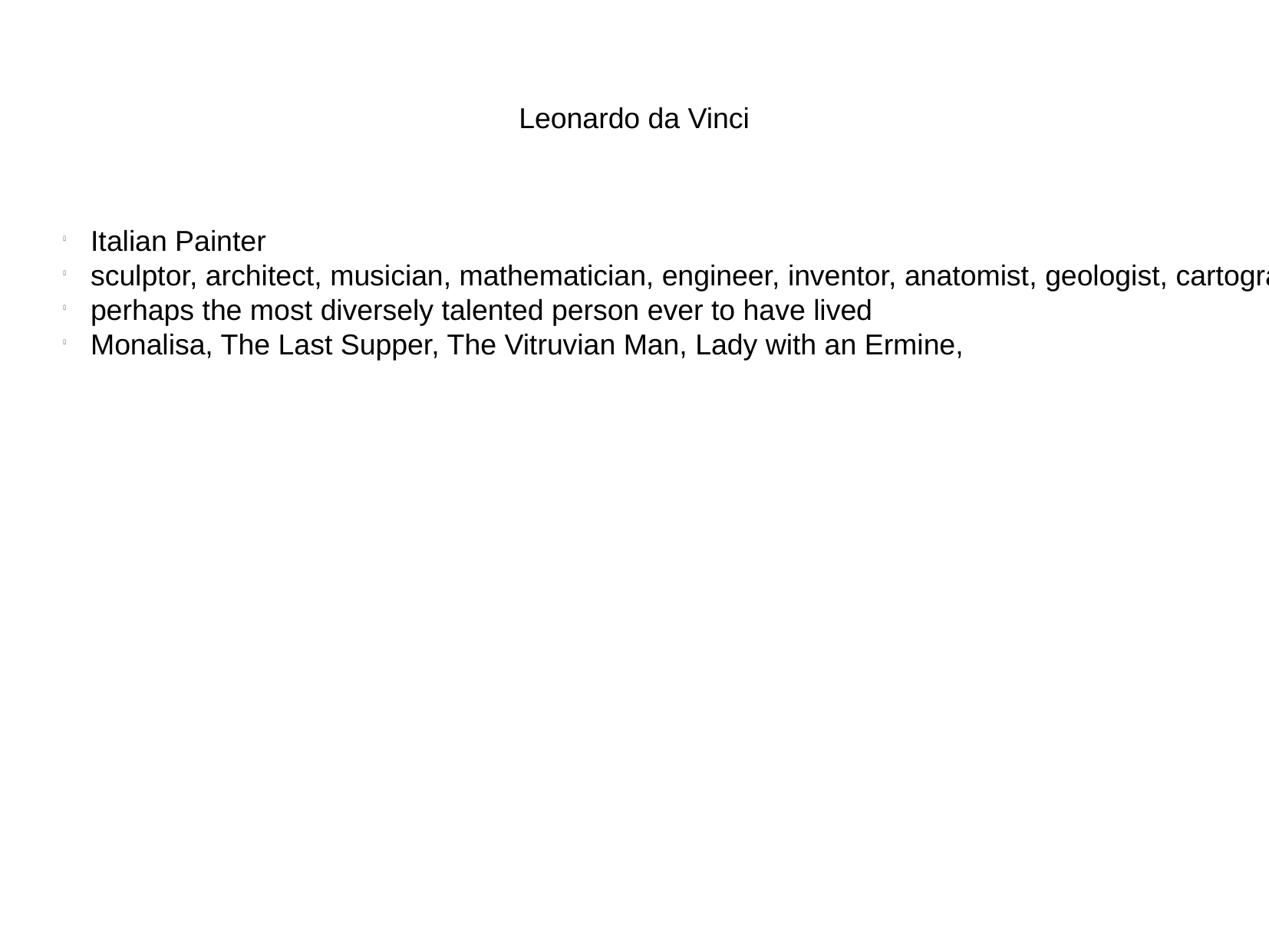

Leonardo da Vinci
Italian Painter
sculptor, architect, musician, mathematician, engineer, inventor, anatomist, geologist, cartographer, botanist, and writer
perhaps the most diversely talented person ever to have lived
Monalisa, The Last Supper, The Vitruvian Man, Lady with an Ermine,